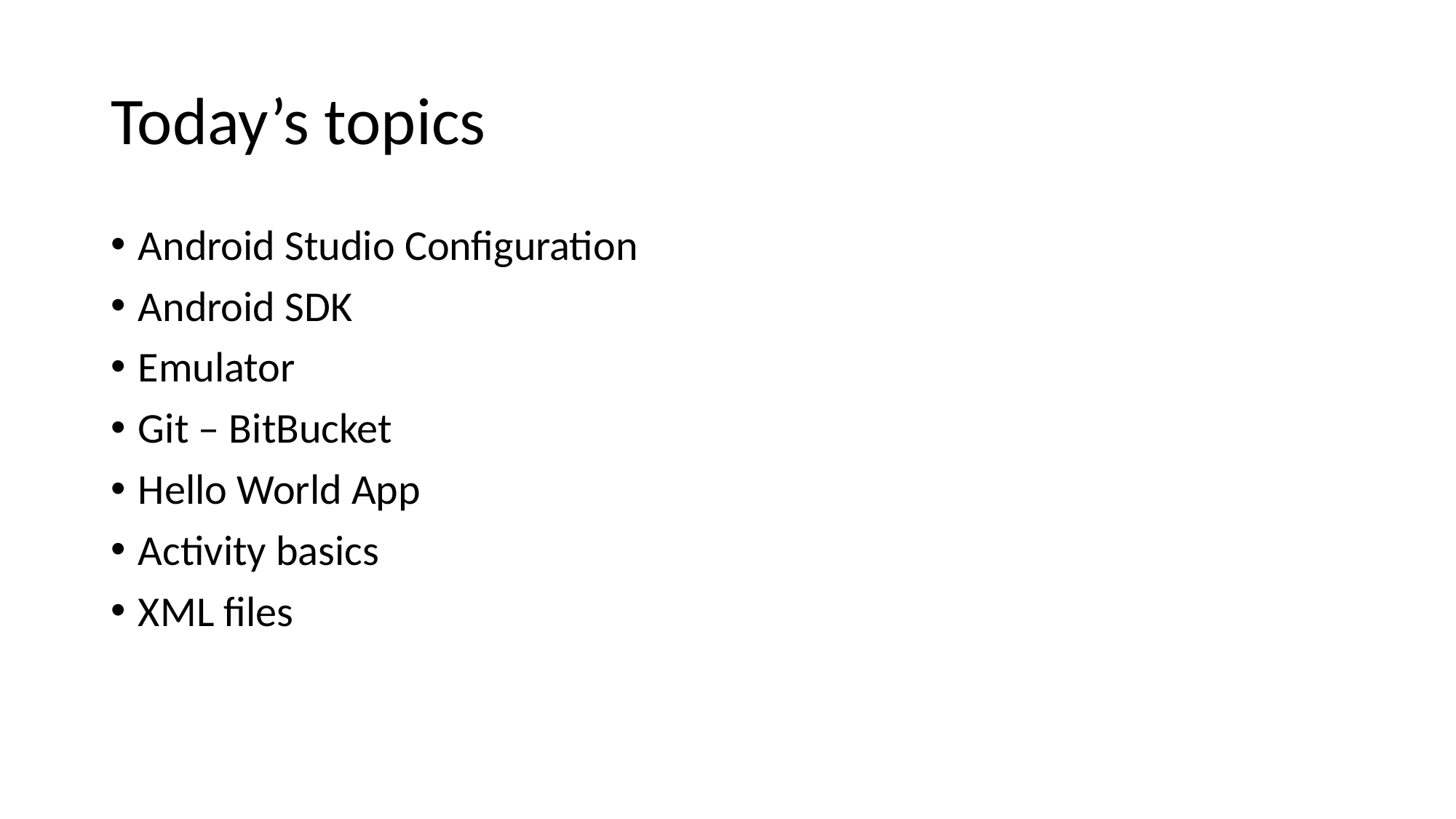

# Today’s topics
Android Studio Configuration
Android SDK
Emulator
Git – BitBucket
Hello World App
Activity basics
XML files